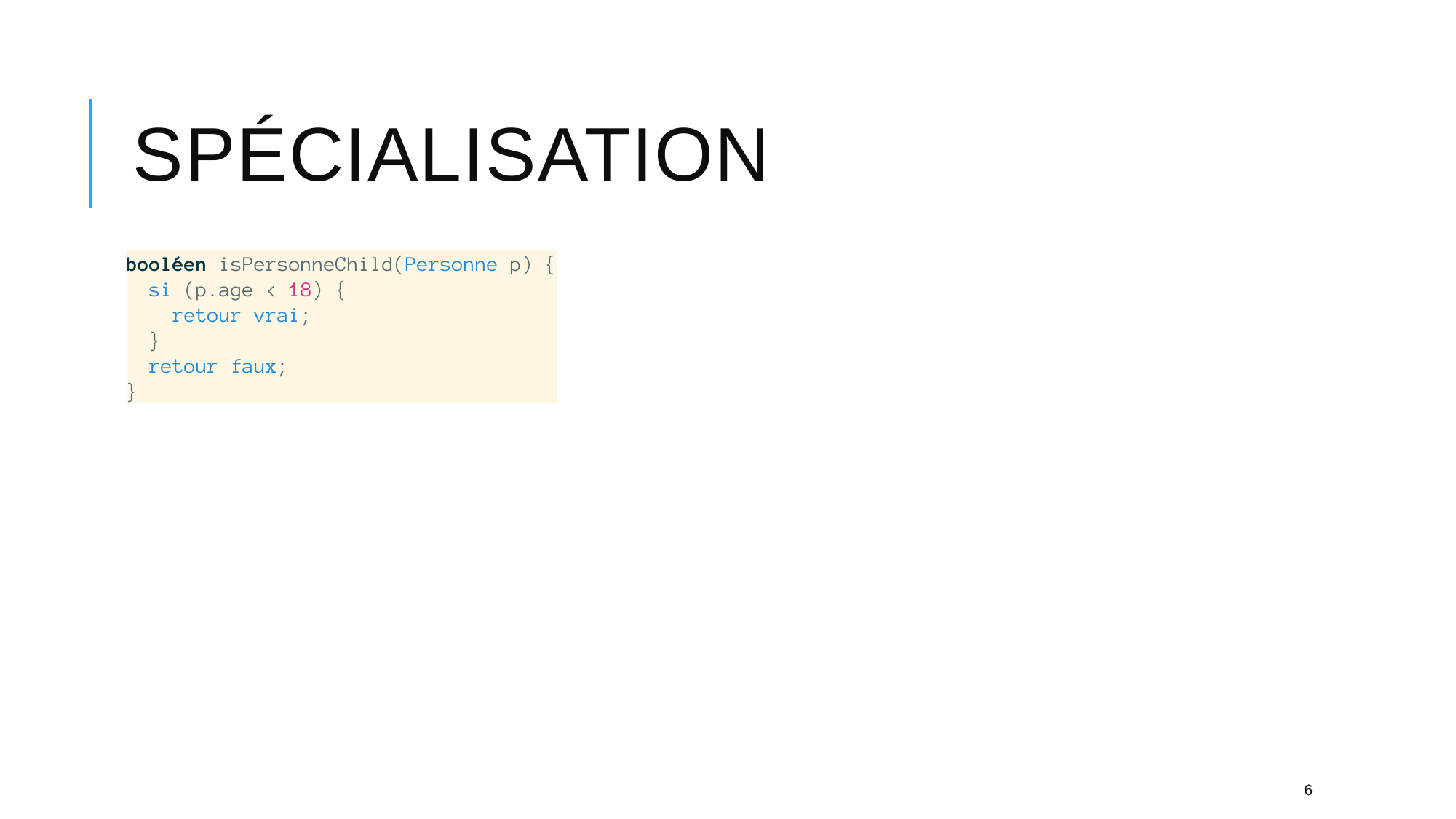

# Spécialisation
booléen isPersonneChild(Personne p) {
  si (p.age < 18) {
    retour vrai;
  }
  retour faux;
}
6